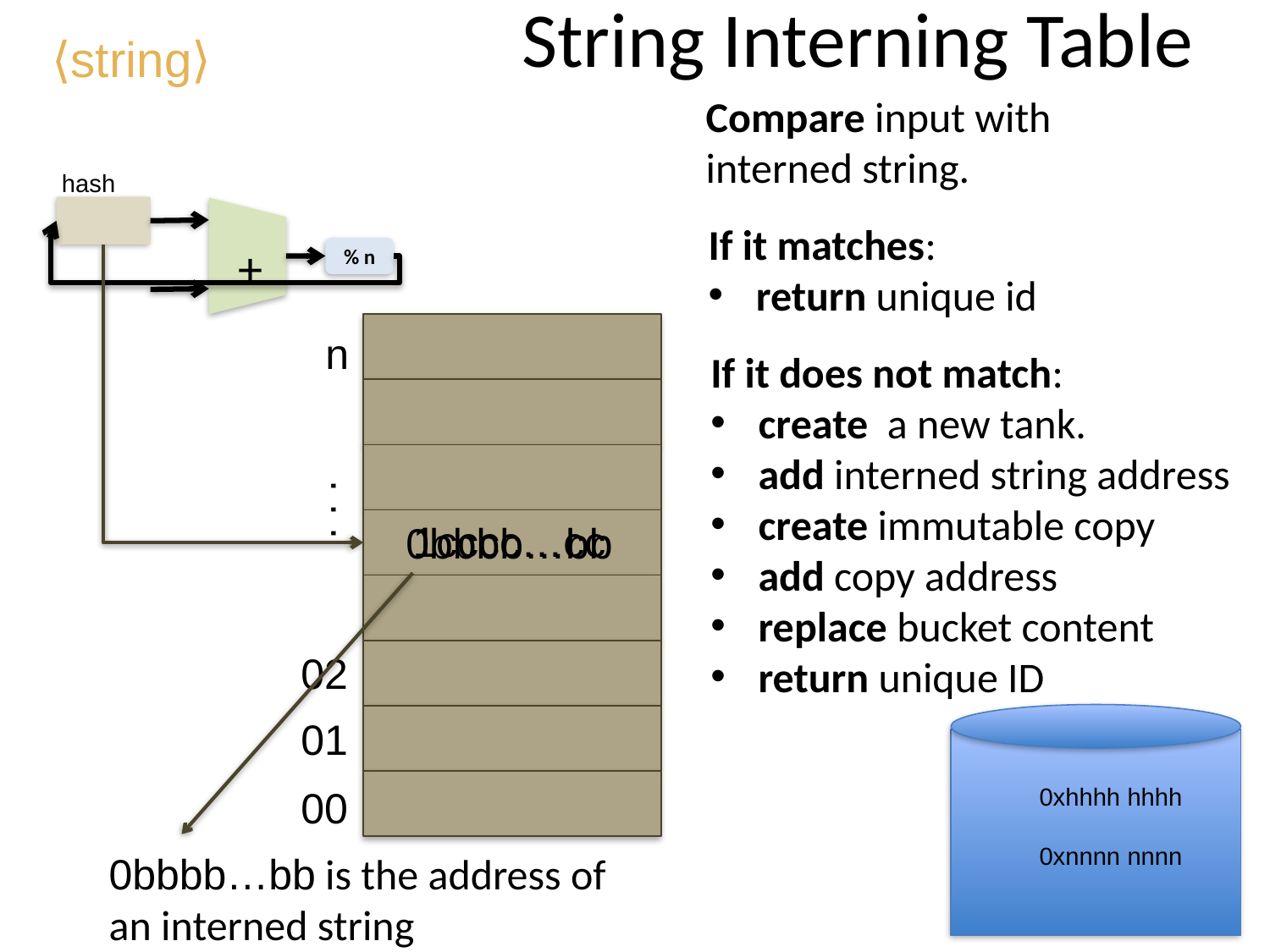

# String Interning Table
⟨string⟩
Compare input with
interned string.
hash

+
% n
If it matches:
return unique id

n

. . .

02

01

00
If it does not match:
create  a new tank.
add interned string address
create immutable copy
add copy address
replace bucket content
return unique ID
1cccc…cc
0bbbb…bb
0bbbb…bb is the address of
an interned string

0xhhhh hhhh
0xnnnn nnnn